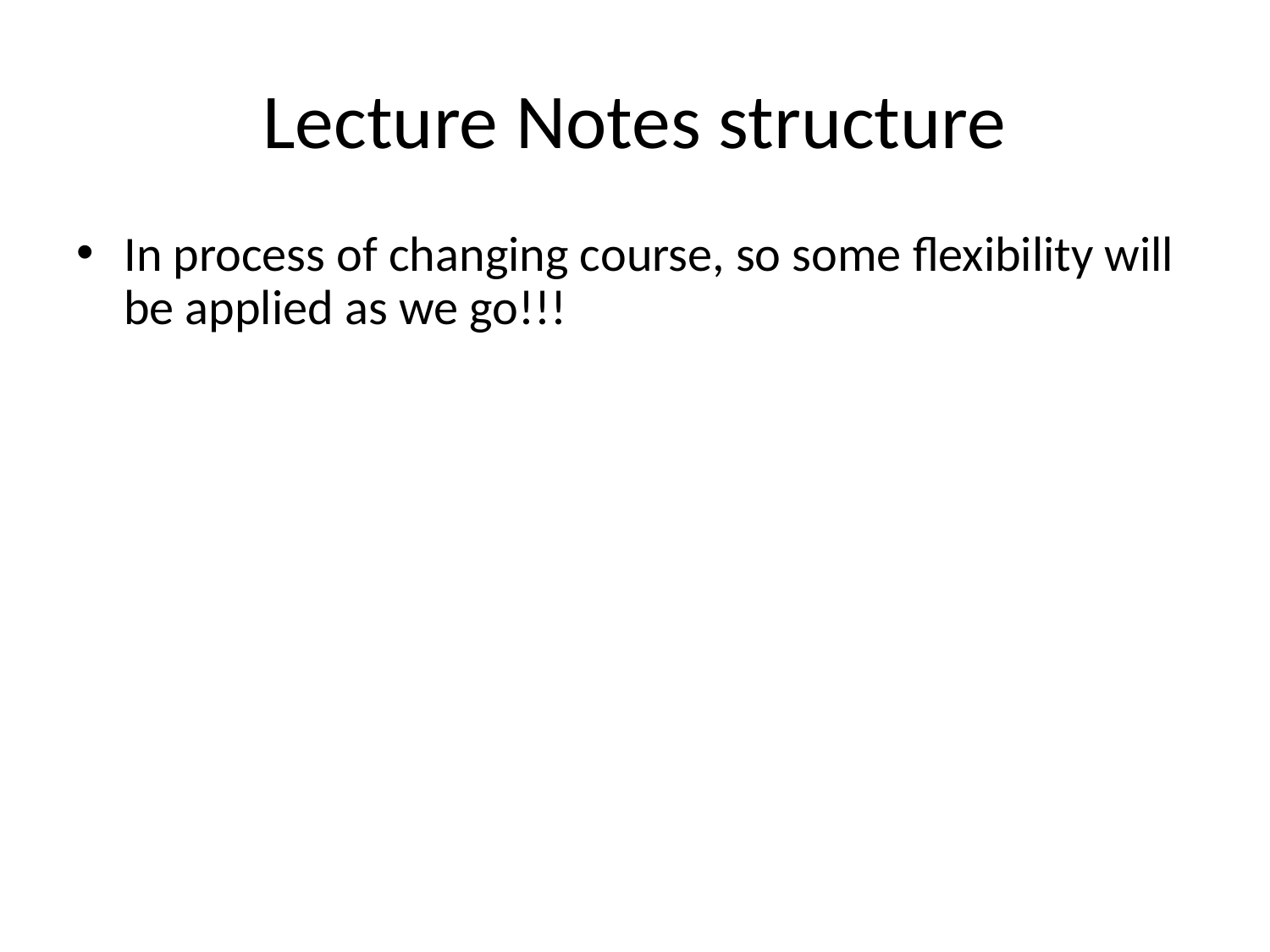

# Lecture Notes structure
In process of changing course, so some flexibility will be applied as we go!!!